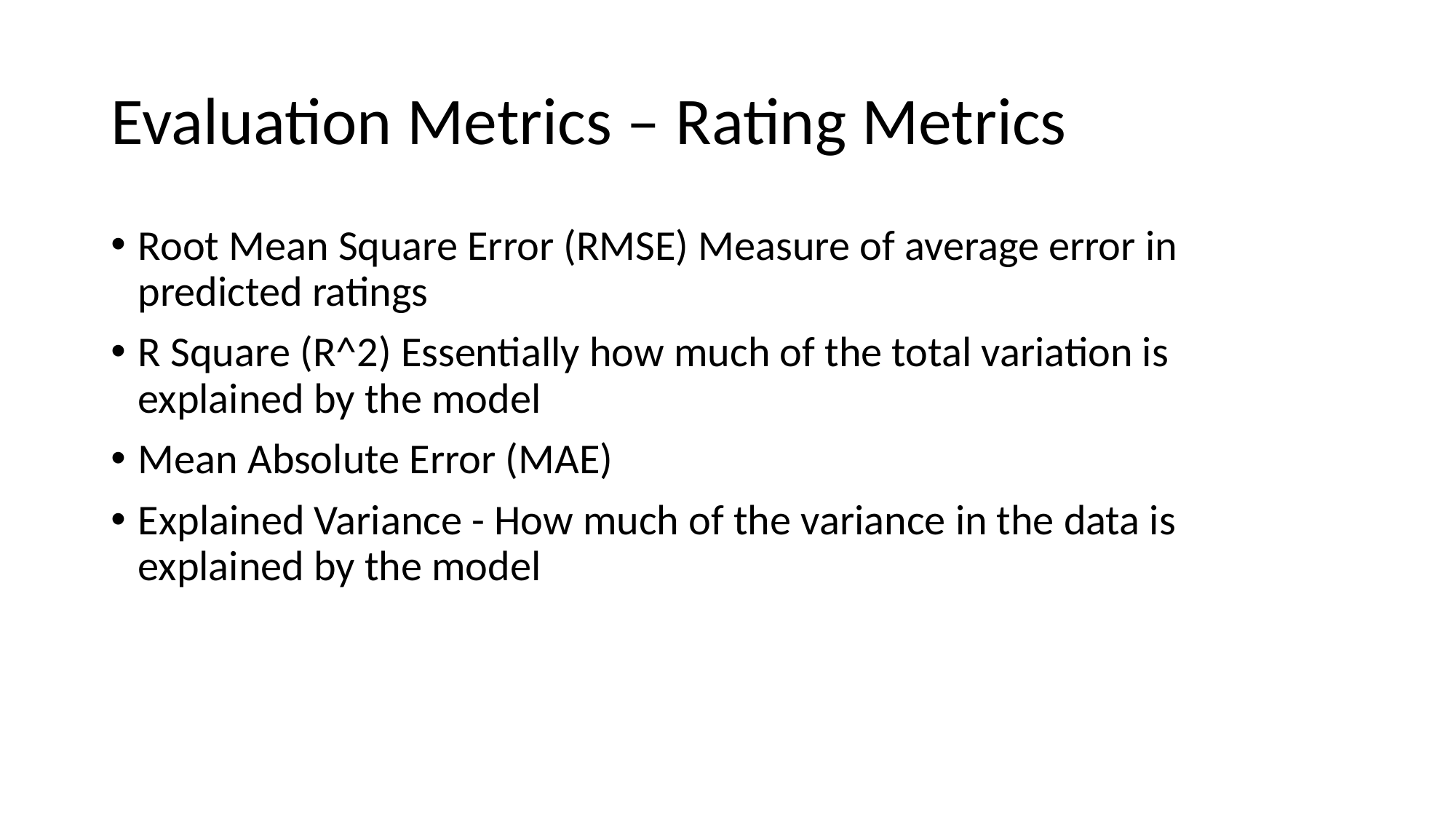

# Evaluation Metrics – Rating Metrics
Root Mean Square Error (RMSE) Measure of average error in predicted ratings
R Square (R^2) Essentially how much of the total variation is explained by the model
Mean Absolute Error (MAE)
Explained Variance - How much of the variance in the data is explained by the model